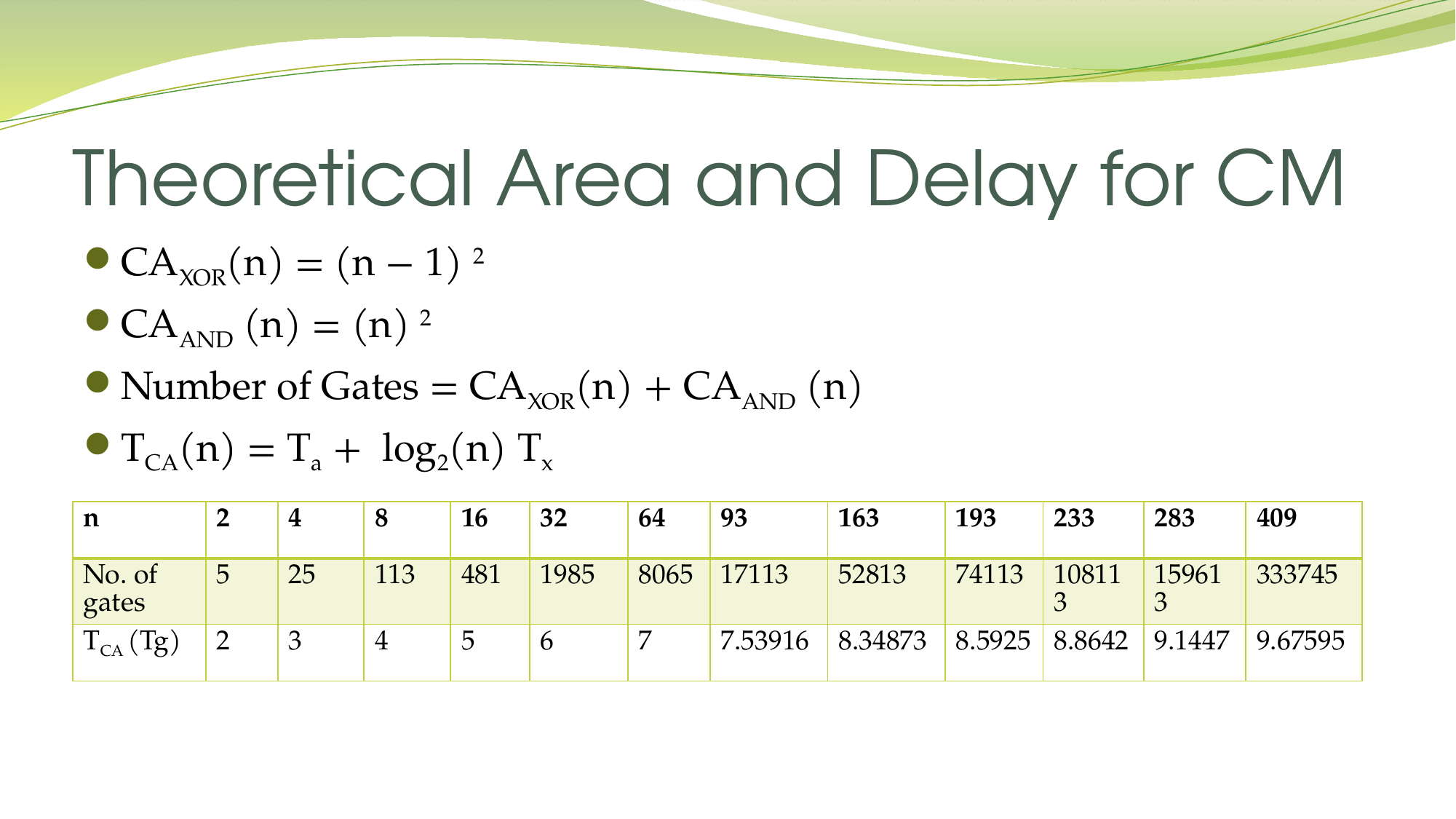

# Theoretical Area and Delay for CM
CAXOR(n) = (n − 1) 2
CAAND (n) = (n) 2
Number of Gates = CAXOR(n) + CAAND (n)
TCA(n) = Ta +  log2(n) Tx

| n | 2 | 4 | 8 | 16 | 32 | 64 | 93 | 163 | 193 | 233 | 283 | 409 |
| --- | --- | --- | --- | --- | --- | --- | --- | --- | --- | --- | --- | --- |
| No. of gates | 5 | 25 | 113 | 481 | 1985 | 8065 | 17113 | 52813 | 74113 | 108113 | 159613 | 333745 |
| TCA (Tg) | 2 | 3 | 4 | 5 | 6 | 7 | 7.53916 | 8.34873 | 8.5925 | 8.8642 | 9.1447 | 9.67595 |